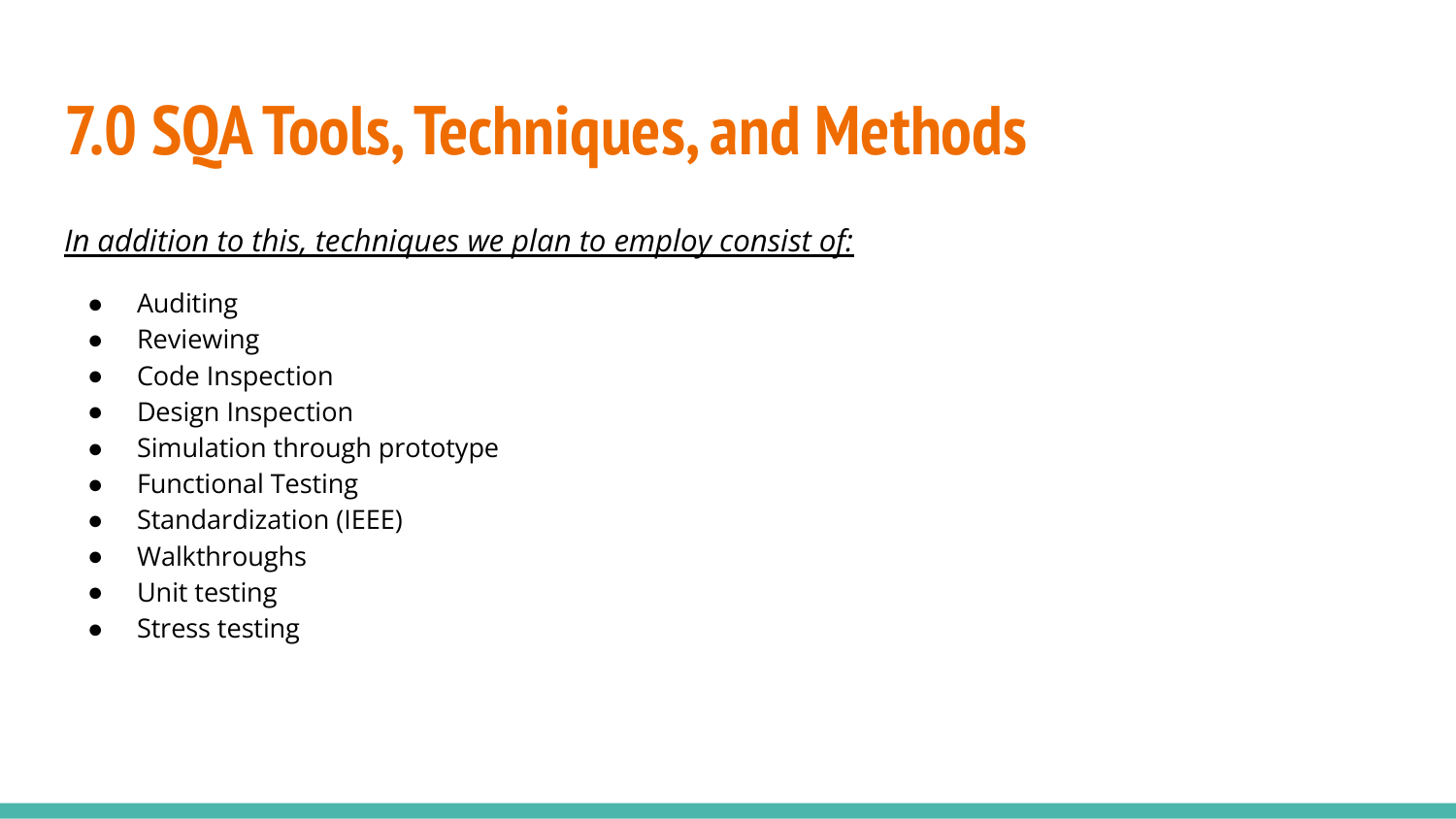

# 7.0 SQA Tools, Techniques, and Methods
In addition to this, techniques we plan to employ consist of:
Auditing
Reviewing
Code Inspection
Design Inspection
Simulation through prototype
Functional Testing
Standardization (IEEE)
Walkthroughs
Unit testing
Stress testing